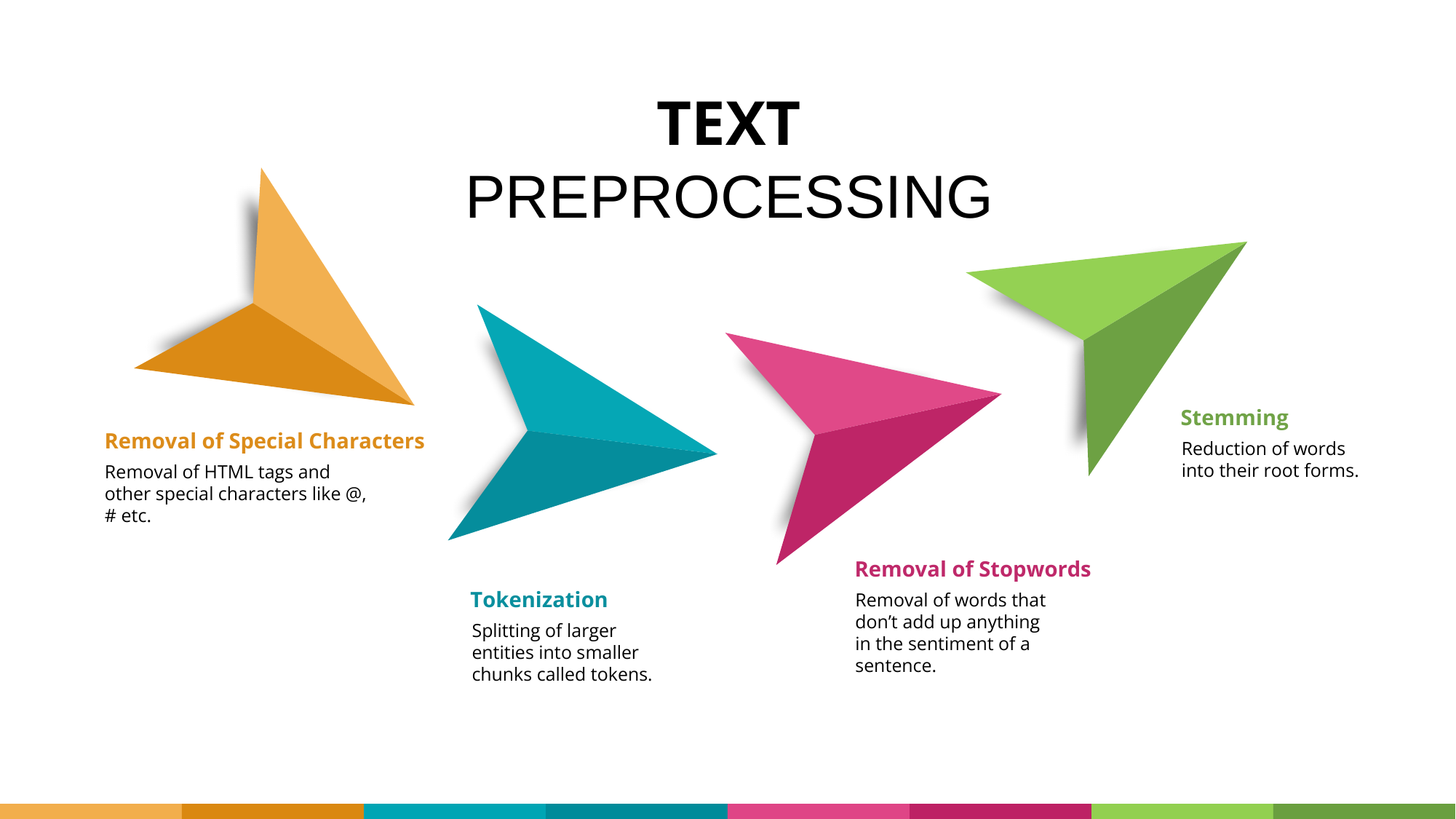

TEXT
PREPROCESSING

Stemming
Reduction of words into their root forms.
Removal of Special Characters
Removal of HTML tags and other special characters like @, # etc.
Removal of Stopwords
Removal of words that don’t add up anything in the sentiment of a sentence.
Tokenization
Splitting of larger entities into smaller chunks called tokens.